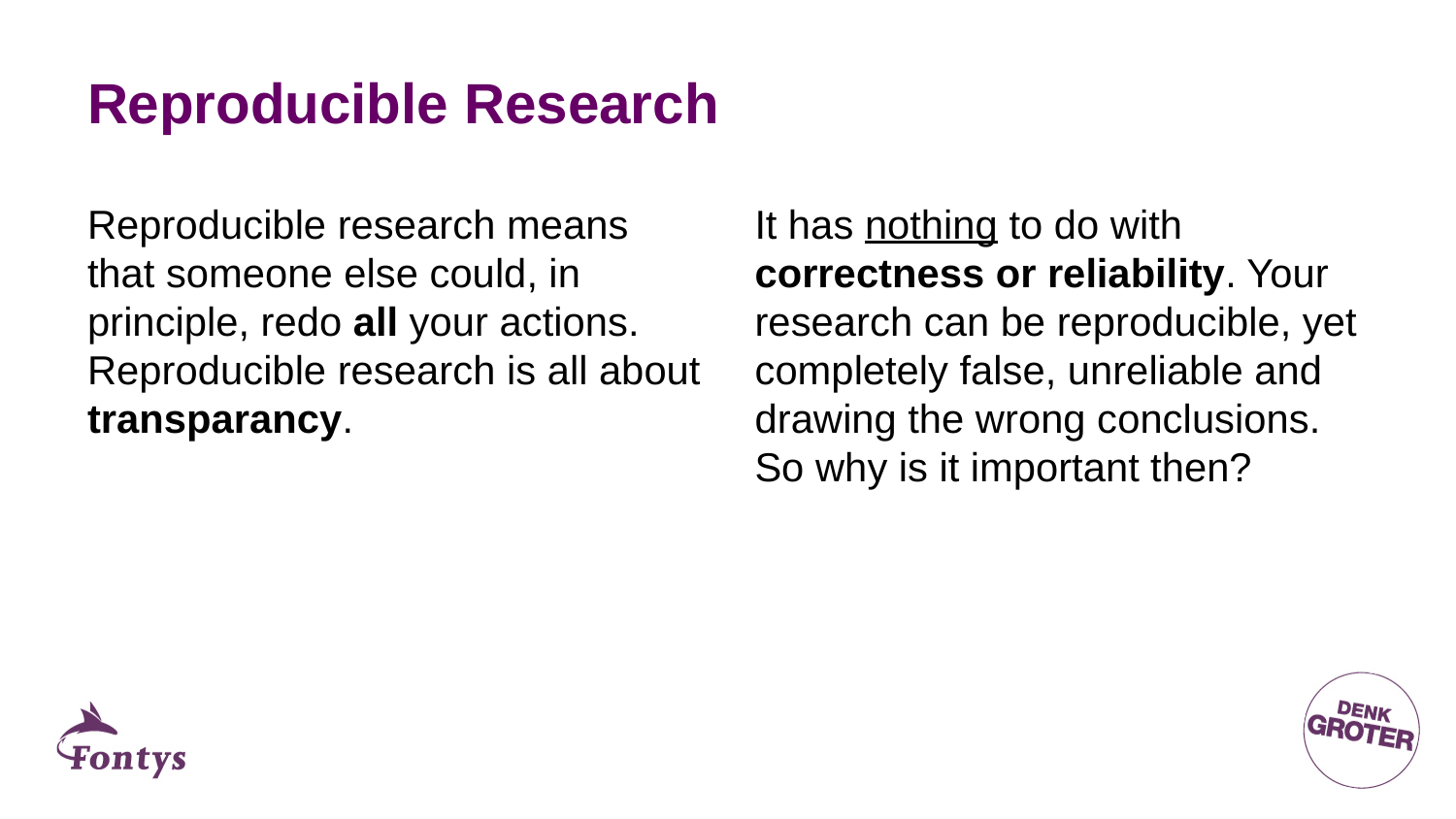

# Reproducible Research
It has nothing to do with correctness or reliability. Your research can be reproducible, yet completely false, unreliable and drawing the wrong conclusions. So why is it important then?

Reproducible research means that someone else could, in principle, redo all your actions. Reproducible research is all about transparancy.